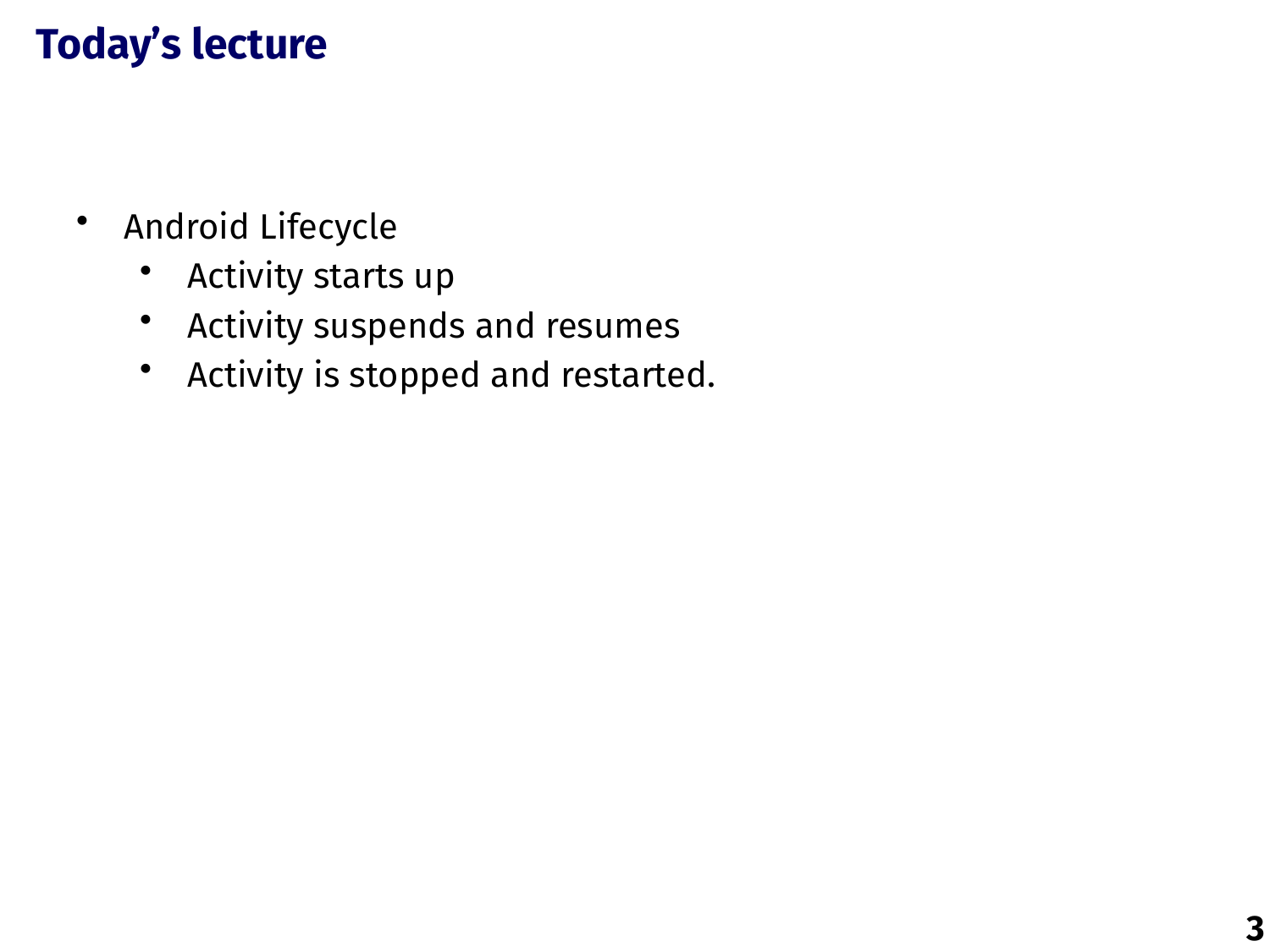

# Today’s lecture

Android Lifecycle
Activity starts up
Activity suspends and resumes
Activity is stopped and restarted.

3